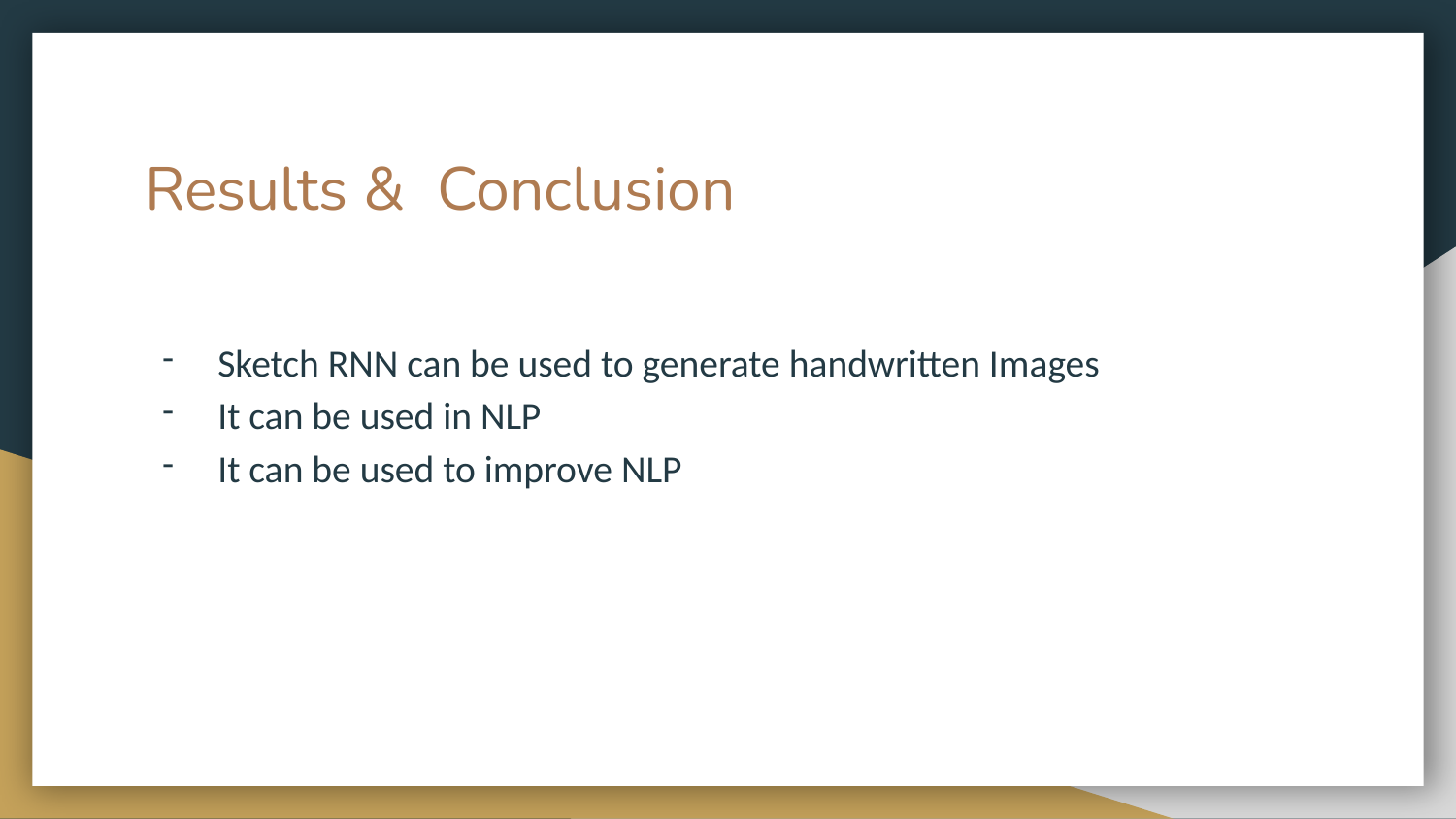

# Results &  Conclusion
Sketch RNN can be used to generate handwritten Images
It can be used in NLP
It can be used to improve NLP